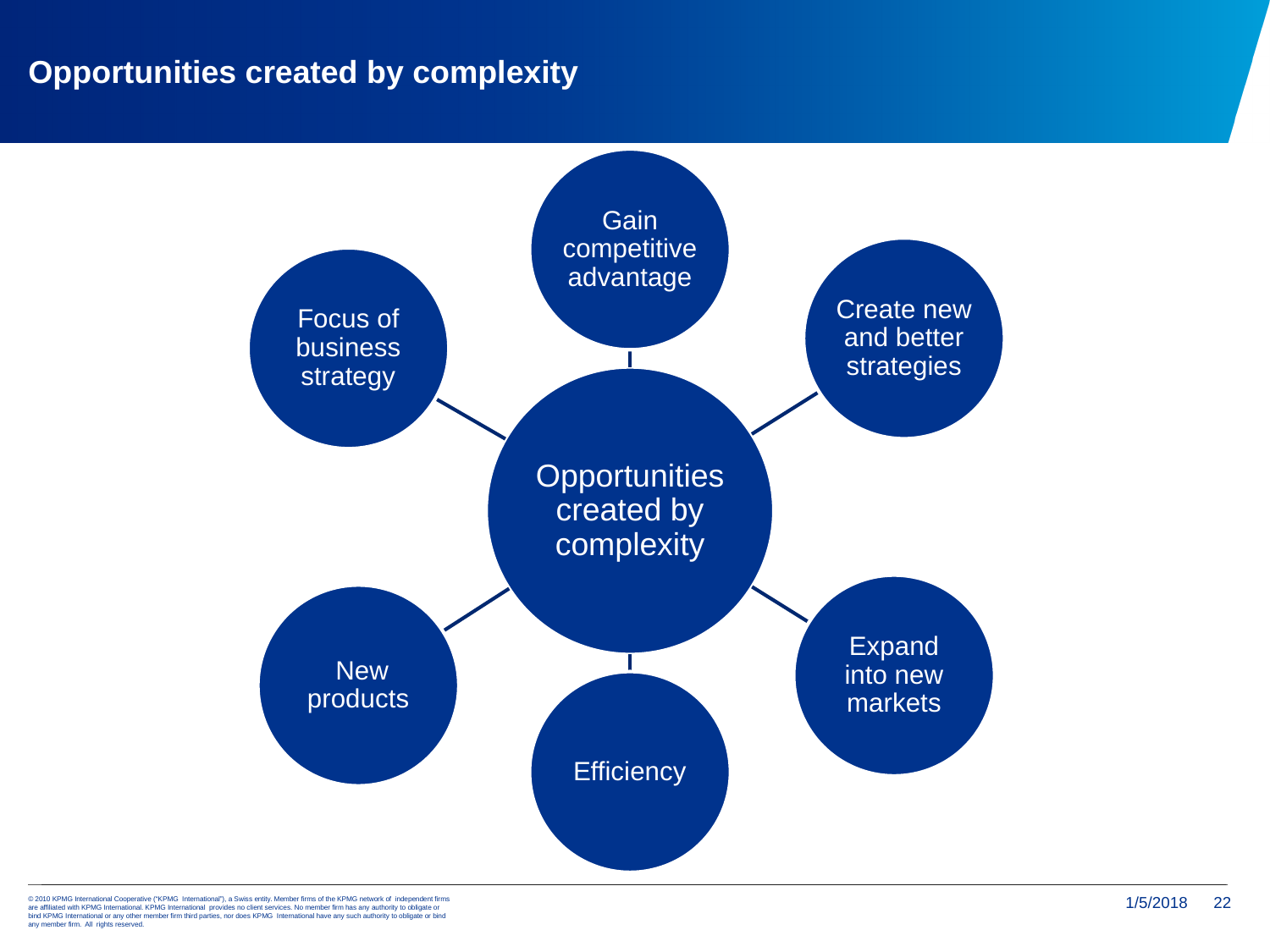

Opportunities created by complexity
Opportunities created by complexity

Gain competitive advantage

Create new and better strategies

Expand into new markets

Efficiency

 New products

Focus of business strategy
1/5/2018
22